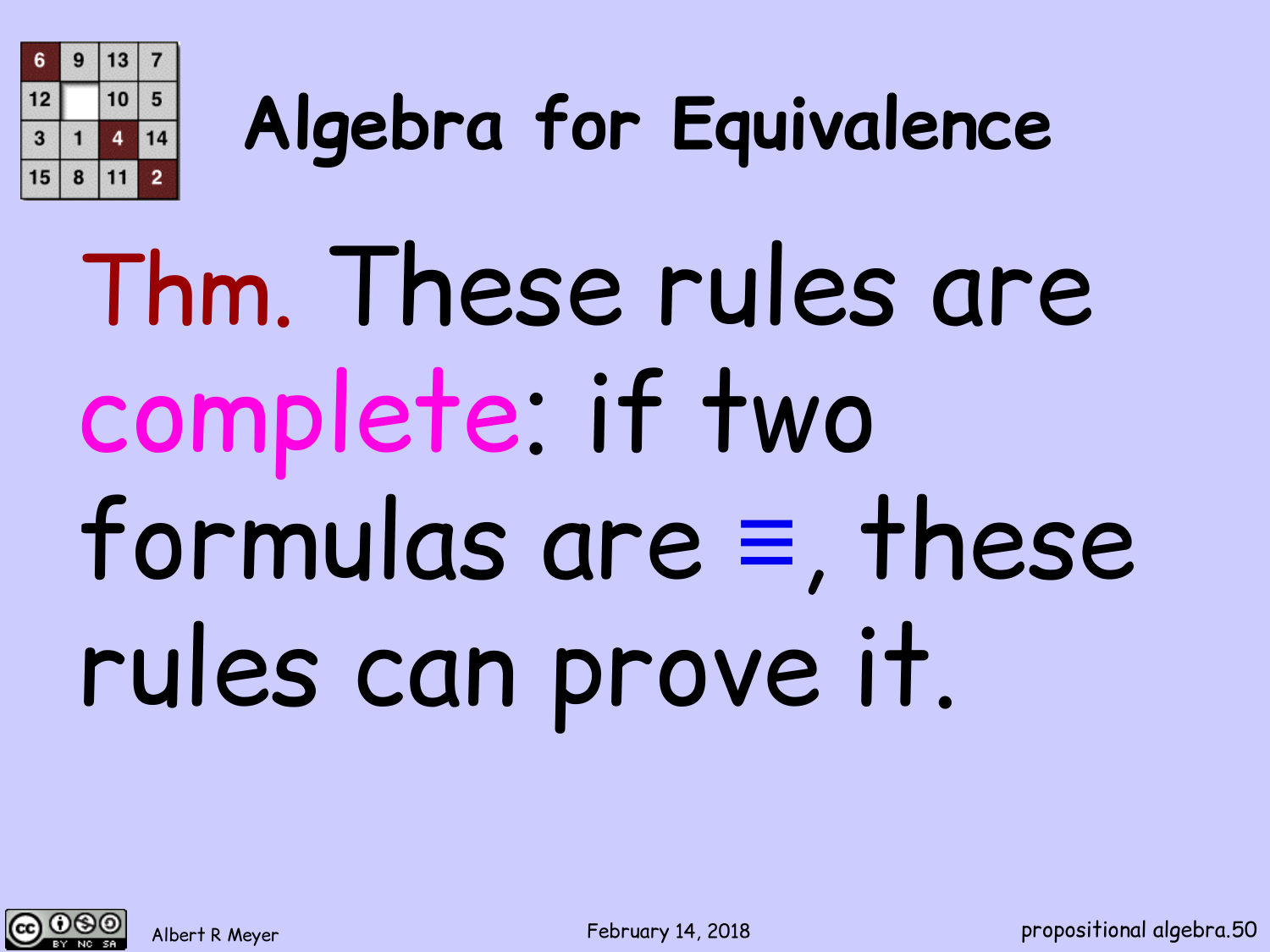

# Algebra for Equivalence
Thm. These rules are complete: if two formulas are ≡, these rules can prove it.
propositional algebra.50